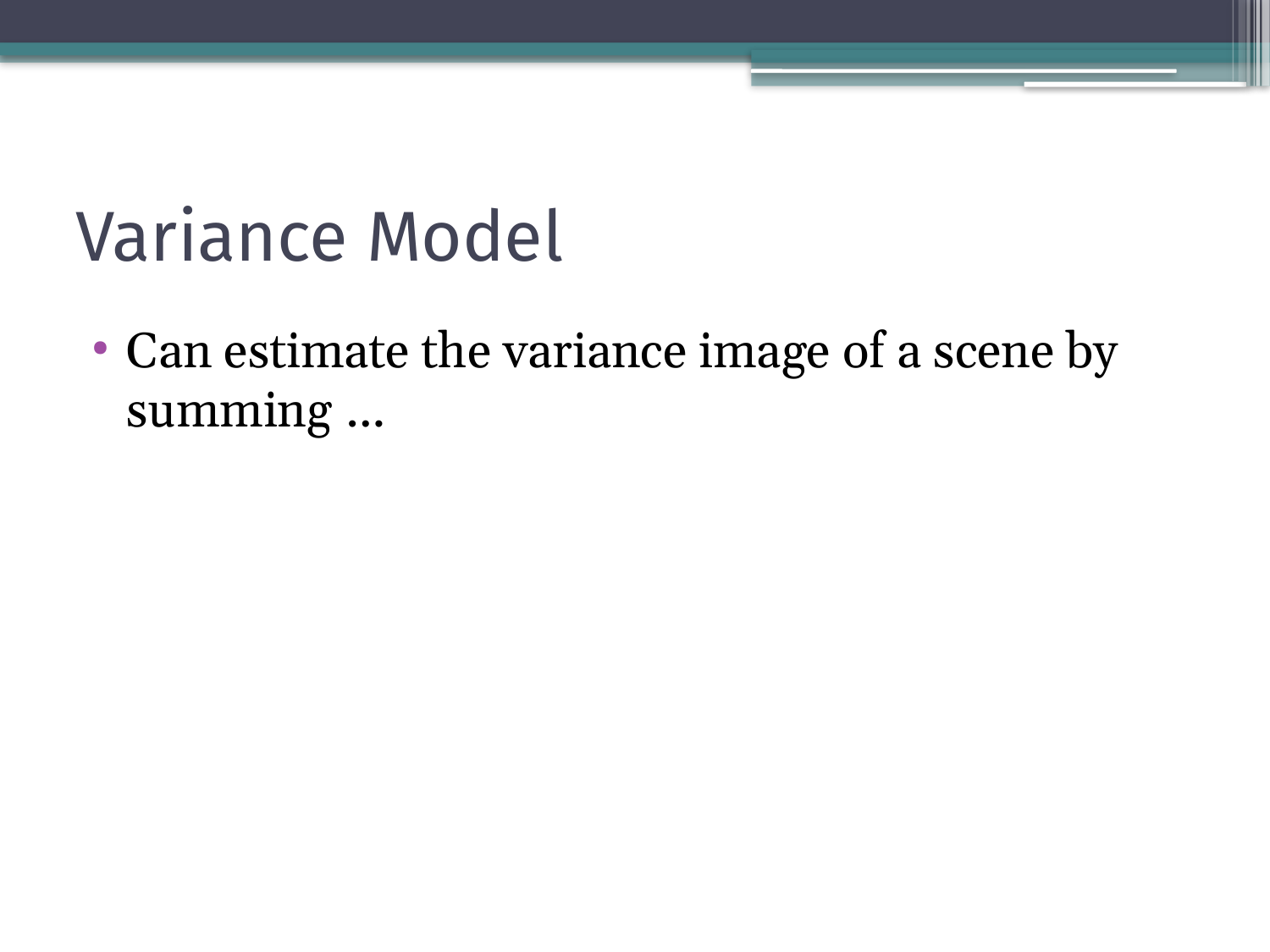

# Variance Model
Can estimate the variance image of a scene by summing …